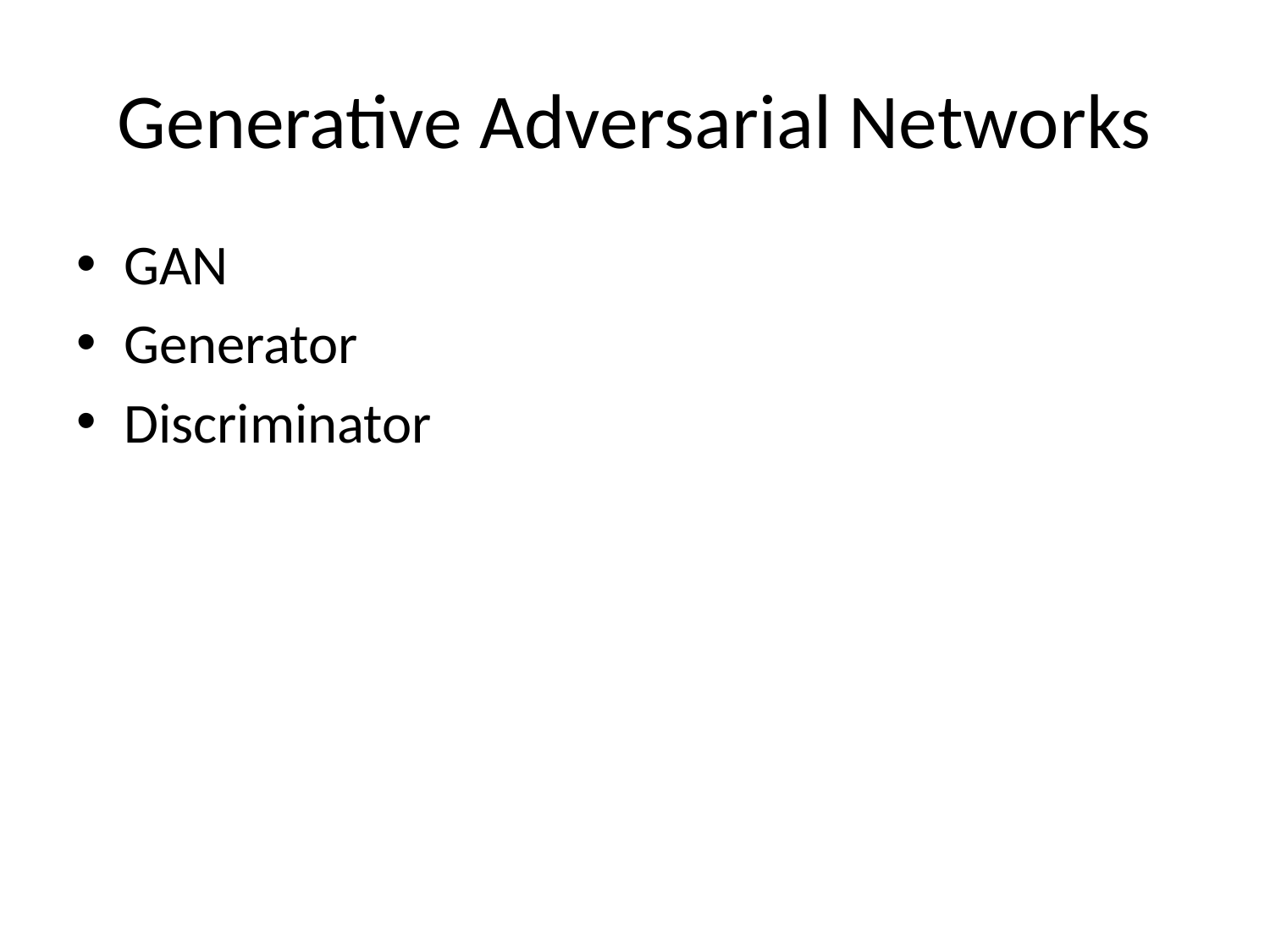

# Generative Adversarial Networks
GAN
Generator
Discriminator